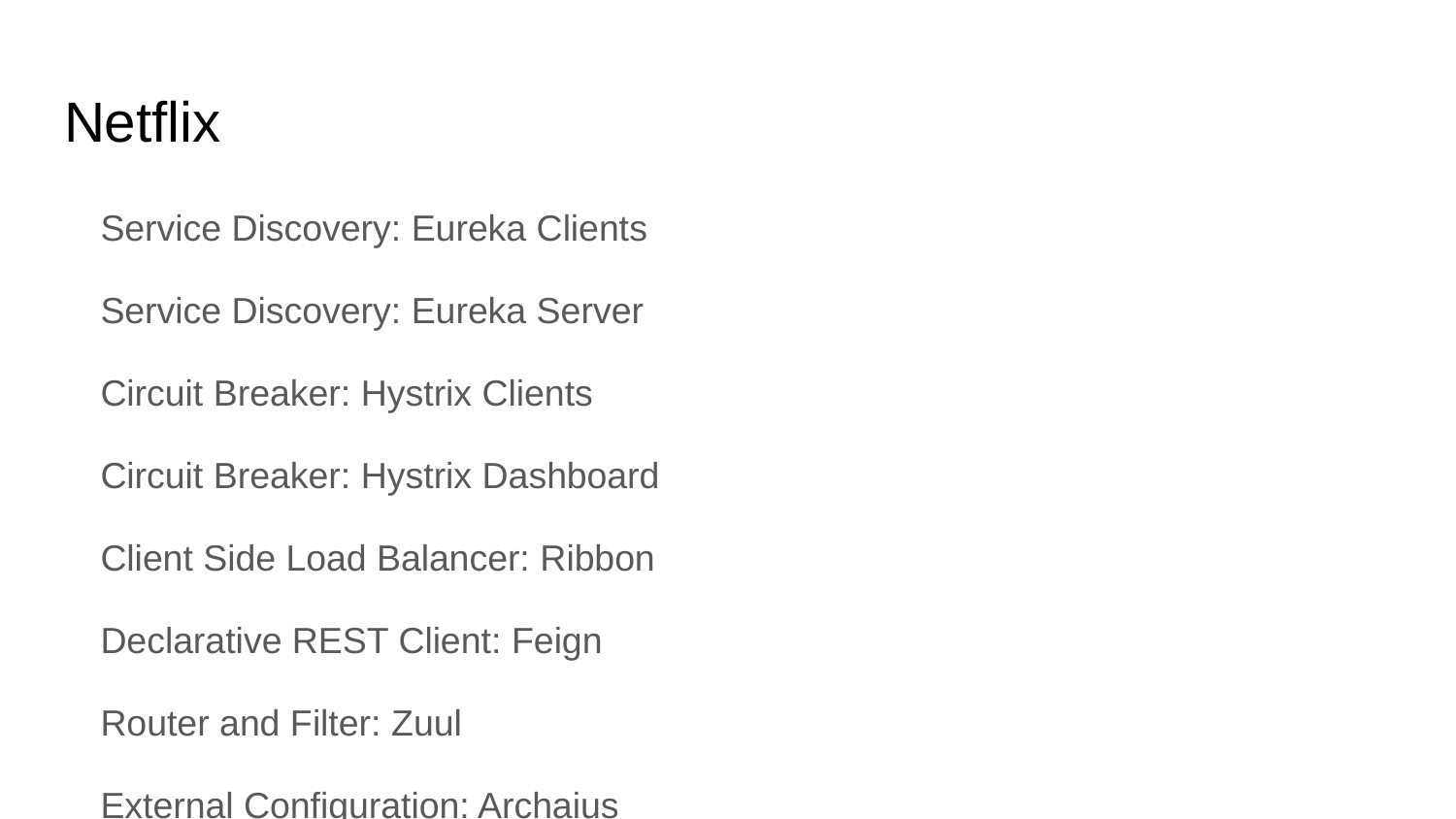

# Netflix
Service Discovery: Eureka Clients
Service Discovery: Eureka Server
Circuit Breaker: Hystrix Clients
Circuit Breaker: Hystrix Dashboard
Client Side Load Balancer: Ribbon
Declarative REST Client: Feign
Router and Filter: Zuul
External Configuration: Archaius